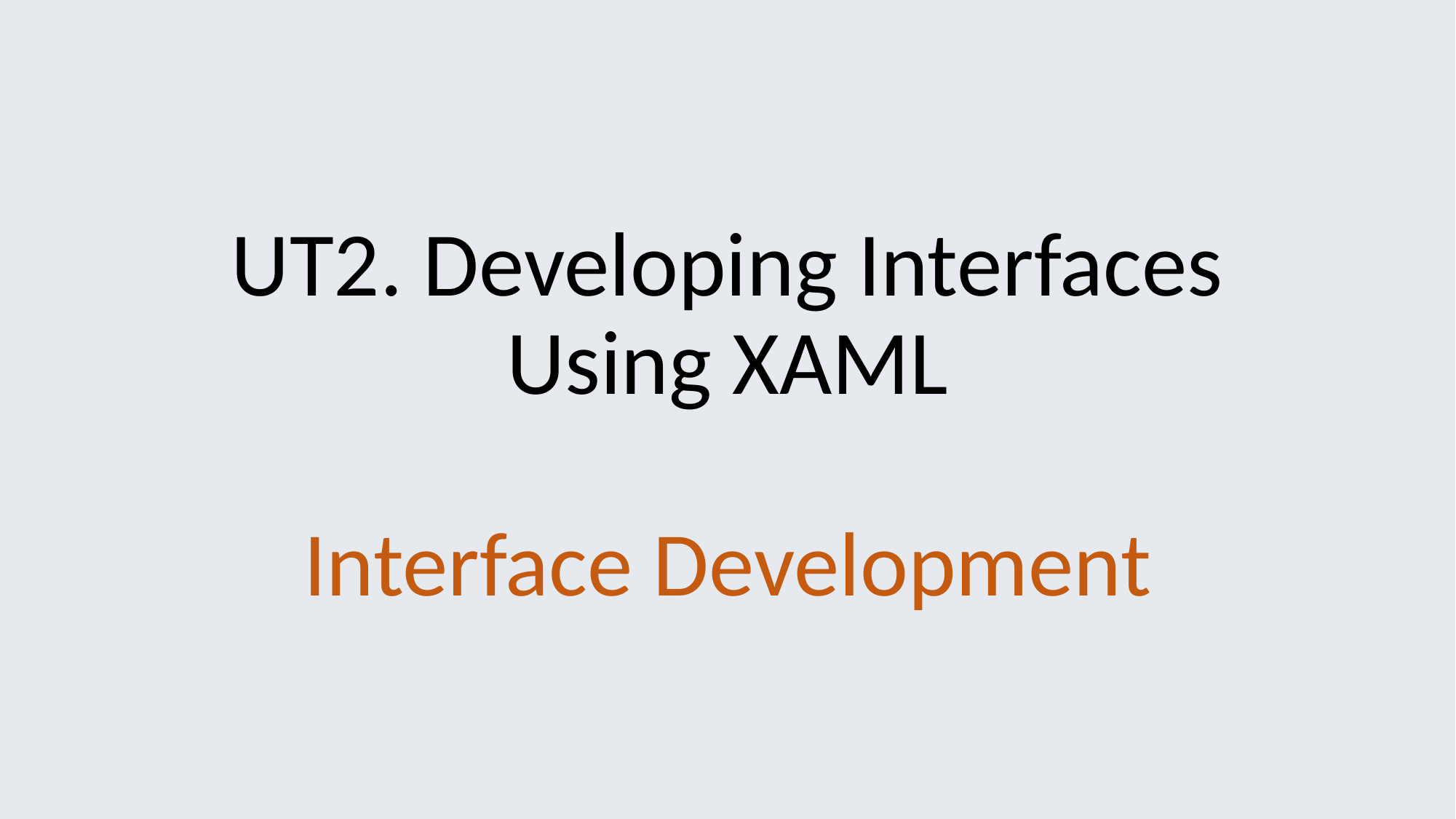

# UT2. Developing Interfaces Using XAML
Interface Development